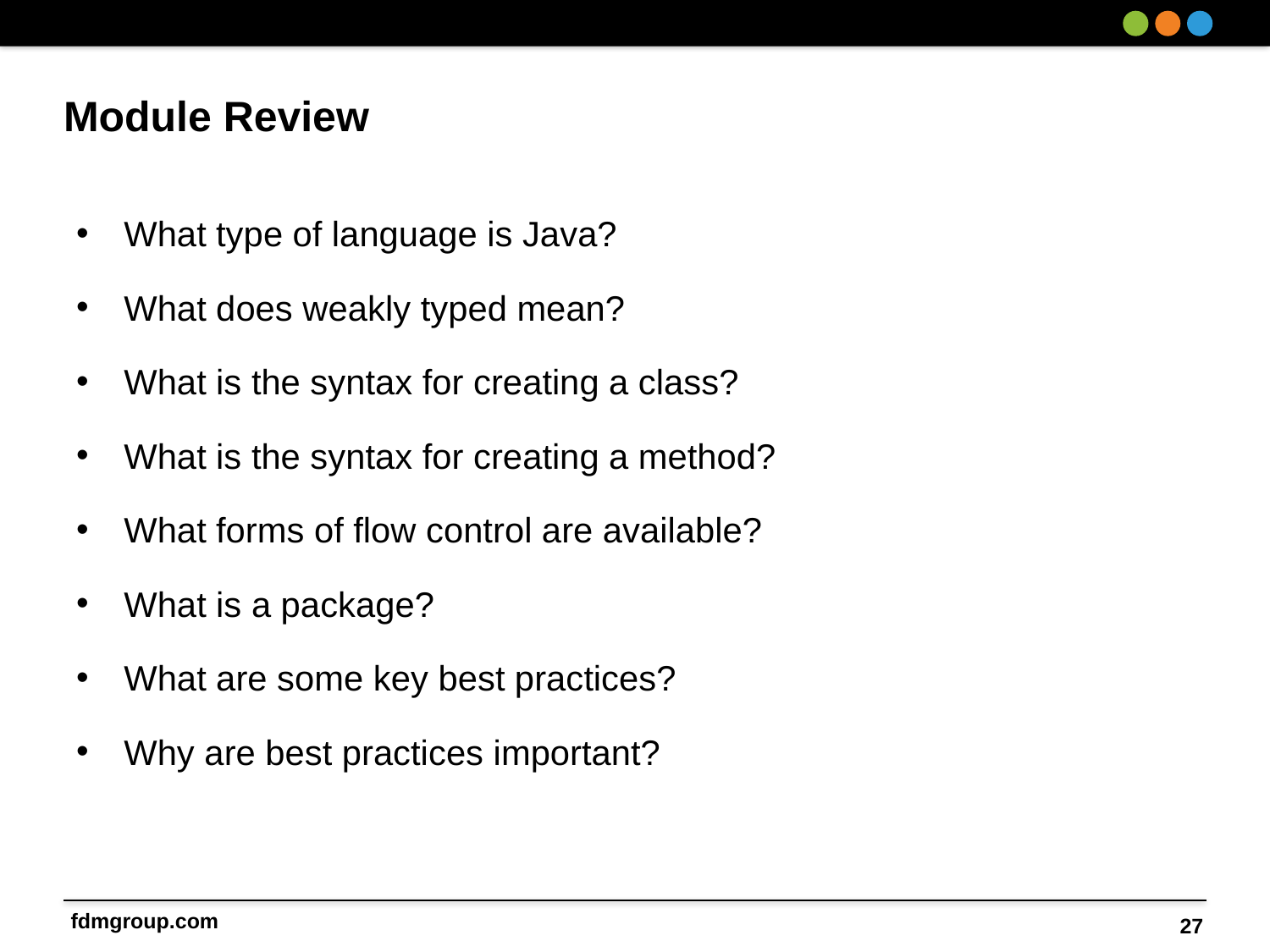

# Module Review
What type of language is Java?
What does weakly typed mean?
What is the syntax for creating a class?
What is the syntax for creating a method?
What forms of flow control are available?
What is a package?
What are some key best practices?
Why are best practices important?
27